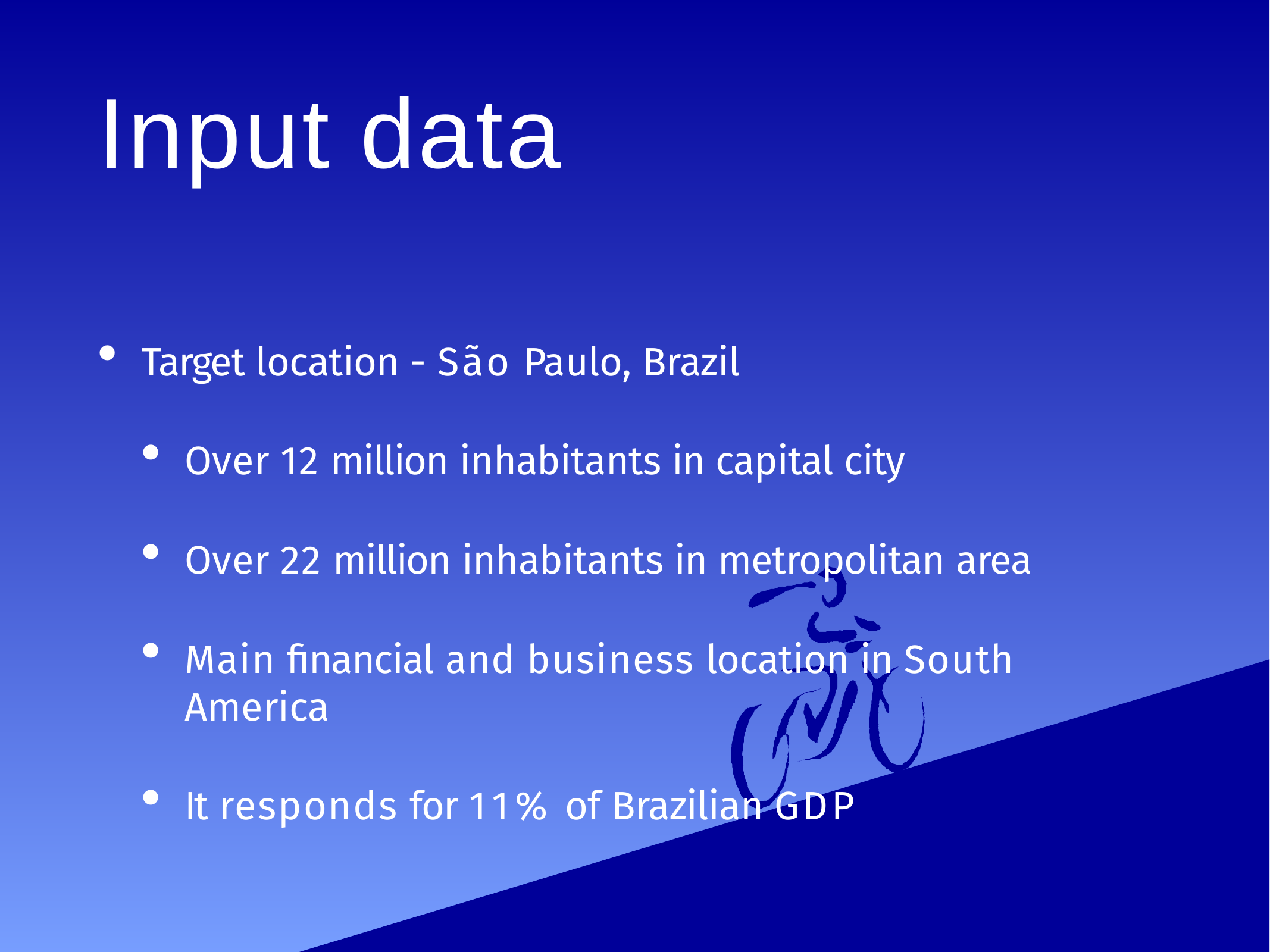

# Input data
Target location - São Paulo, Brazil
Over 12 million inhabitants in capital city
Over 22 million inhabitants in metropolitan area
Main financial and business location in South America
It responds for 11% of Brazilian GDP